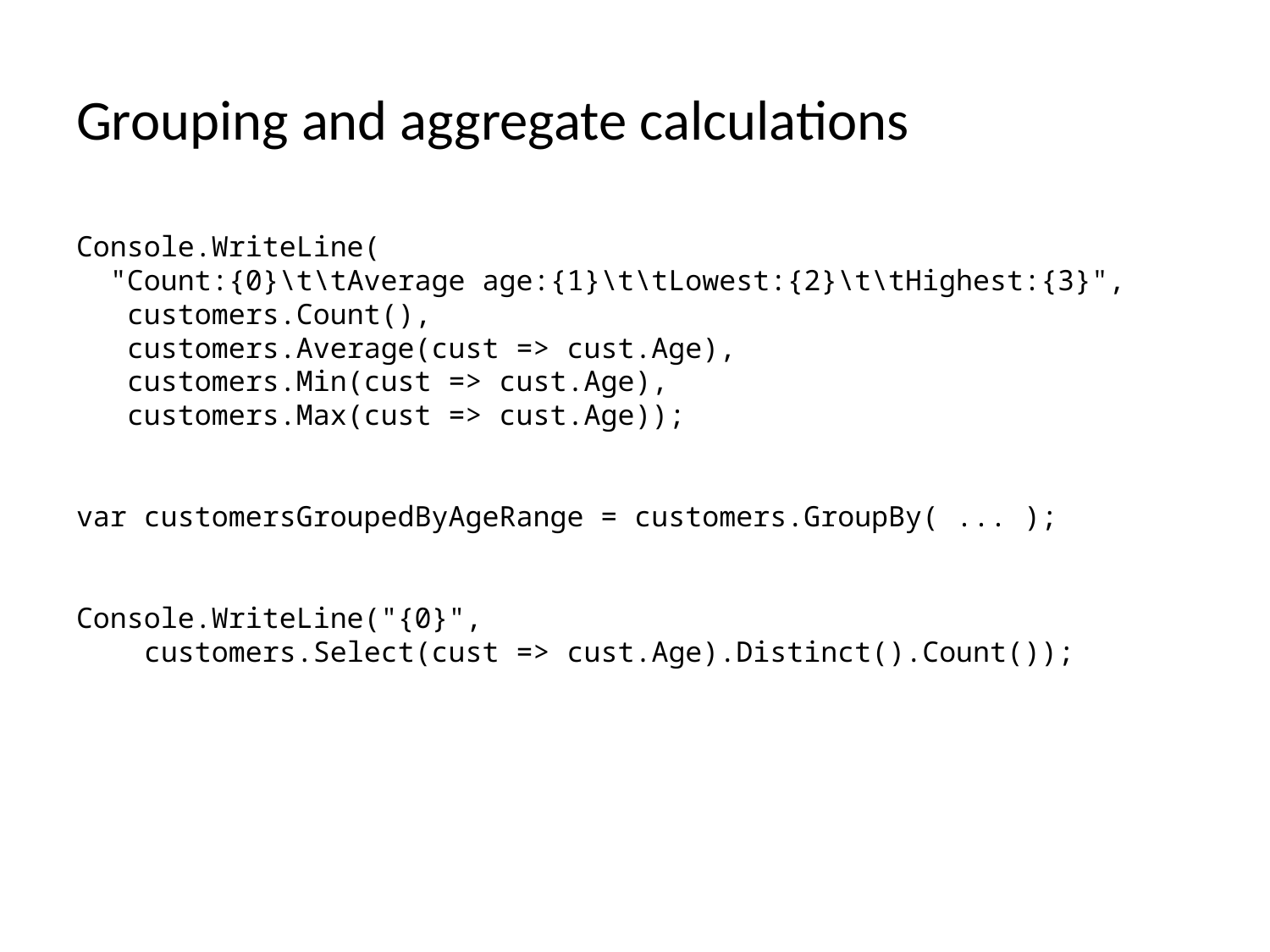

# Grouping and aggregate calculations
Console.WriteLine(
  "Count:{0}\t\tAverage age:{1}\t\tLowest:{2}\t\tHighest:{3}",
   customers.Count(),
   customers.Average(cust => cust.Age),
   customers.Min(cust => cust.Age),
   customers.Max(cust => cust.Age));

var customersGroupedByAgeRange = customers.GroupBy( ... );

Console.WriteLine("{0}",
    customers.Select(cust => cust.Age).Distinct().Count());